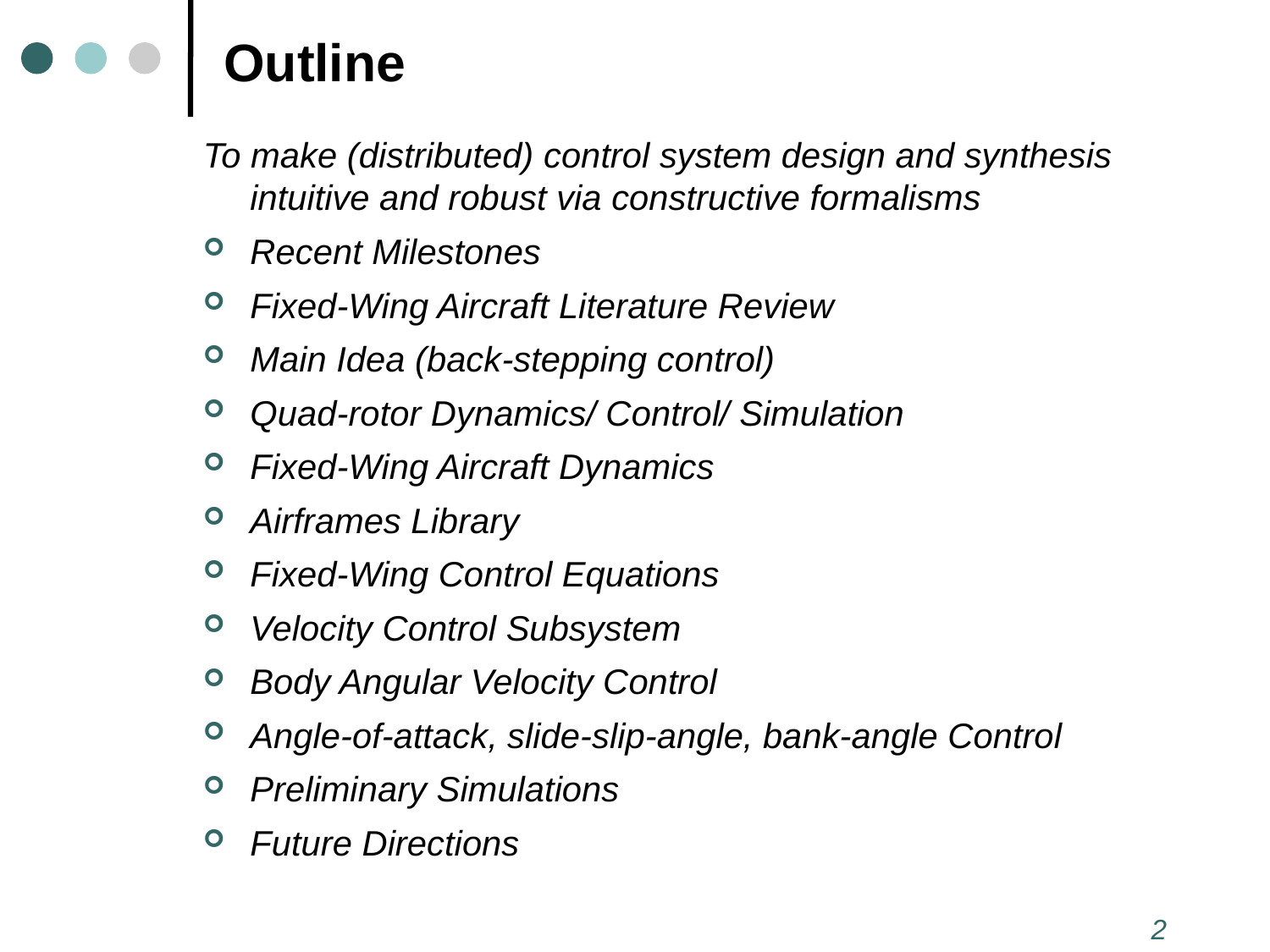

Outline
To make (distributed) control system design and synthesis intuitive and robust via constructive formalisms
Recent Milestones
Fixed-Wing Aircraft Literature Review ‏
Main Idea (back-stepping control)
Quad-rotor Dynamics/ Control/ Simulation
Fixed-Wing Aircraft Dynamics
Airframes Library
Fixed-Wing Control Equations
Velocity Control Subsystem
Body Angular Velocity Control
Angle-of-attack, slide-slip-angle, bank-angle Control
Preliminary Simulations
Future Directions